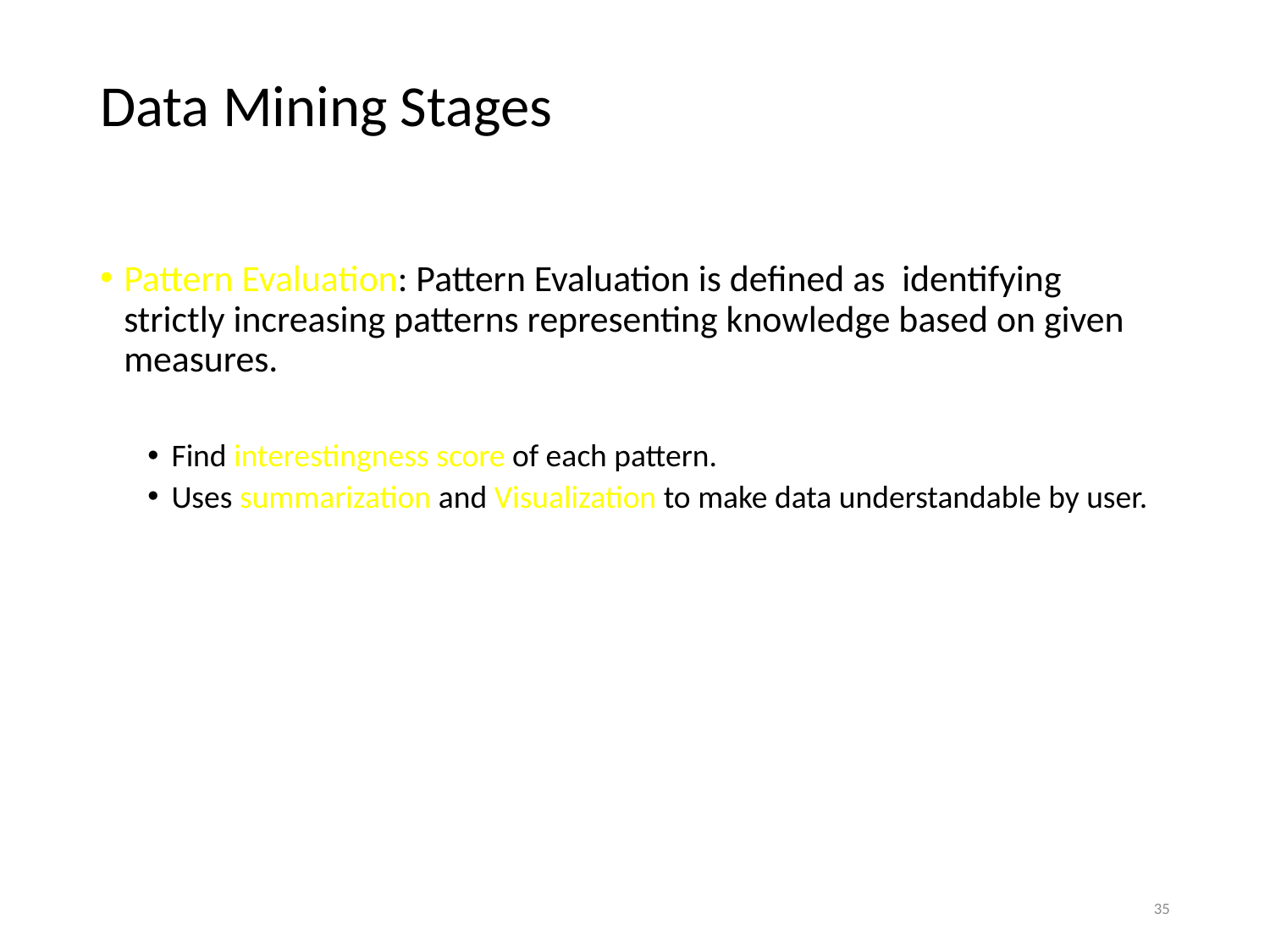

# Data Mining Stages
Pattern Evaluation: Pattern Evaluation is defined as  identifying strictly increasing patterns representing knowledge based on given measures.

Find interestingness score of each pattern.
Uses summarization and Visualization to make data understandable by user.

35